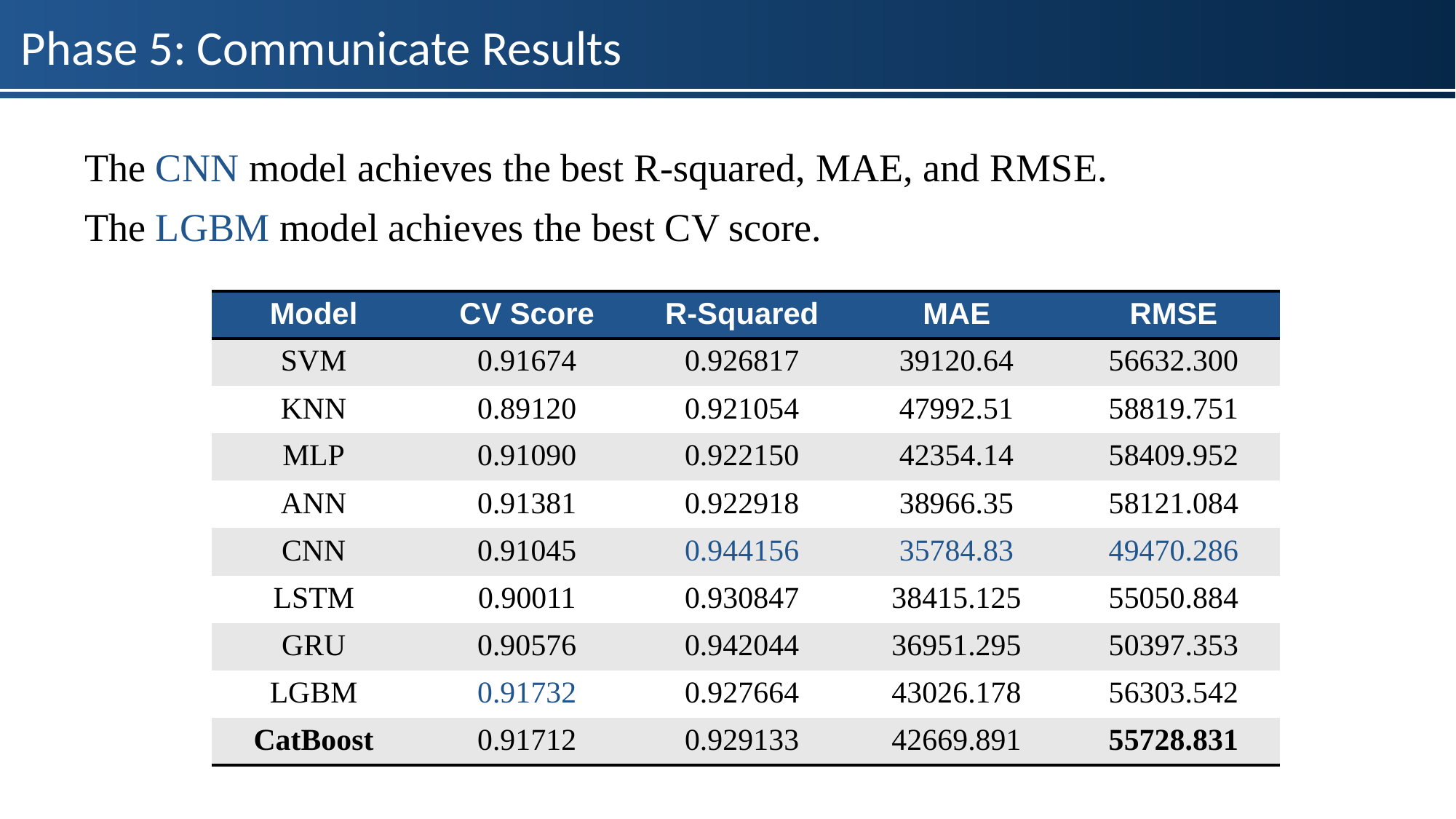

Phase 5: Communicate Results
The CNN model achieves the best R-squared, MAE, and RMSE.
The LGBM model achieves the best CV score.
| Model | CV Score | R-Squared | MAE | RMSE |
| --- | --- | --- | --- | --- |
| SVM | 0.91674 | 0.926817 | 39120.64 | 56632.300 |
| KNN | 0.89120 | 0.921054 | 47992.51 | 58819.751 |
| MLP | 0.91090 | 0.922150 | 42354.14 | 58409.952 |
| ANN | 0.91381 | 0.922918 | 38966.35 | 58121.084 |
| CNN | 0.91045 | 0.944156 | 35784.83 | 49470.286 |
| LSTM | 0.90011 | 0.930847 | 38415.125 | 55050.884 |
| GRU | 0.90576 | 0.942044 | 36951.295 | 50397.353 |
| LGBM | 0.91732 | 0.927664 | 43026.178 | 56303.542 |
| CatBoost | 0.91712 | 0.929133 | 42669.891 | 55728.831 |